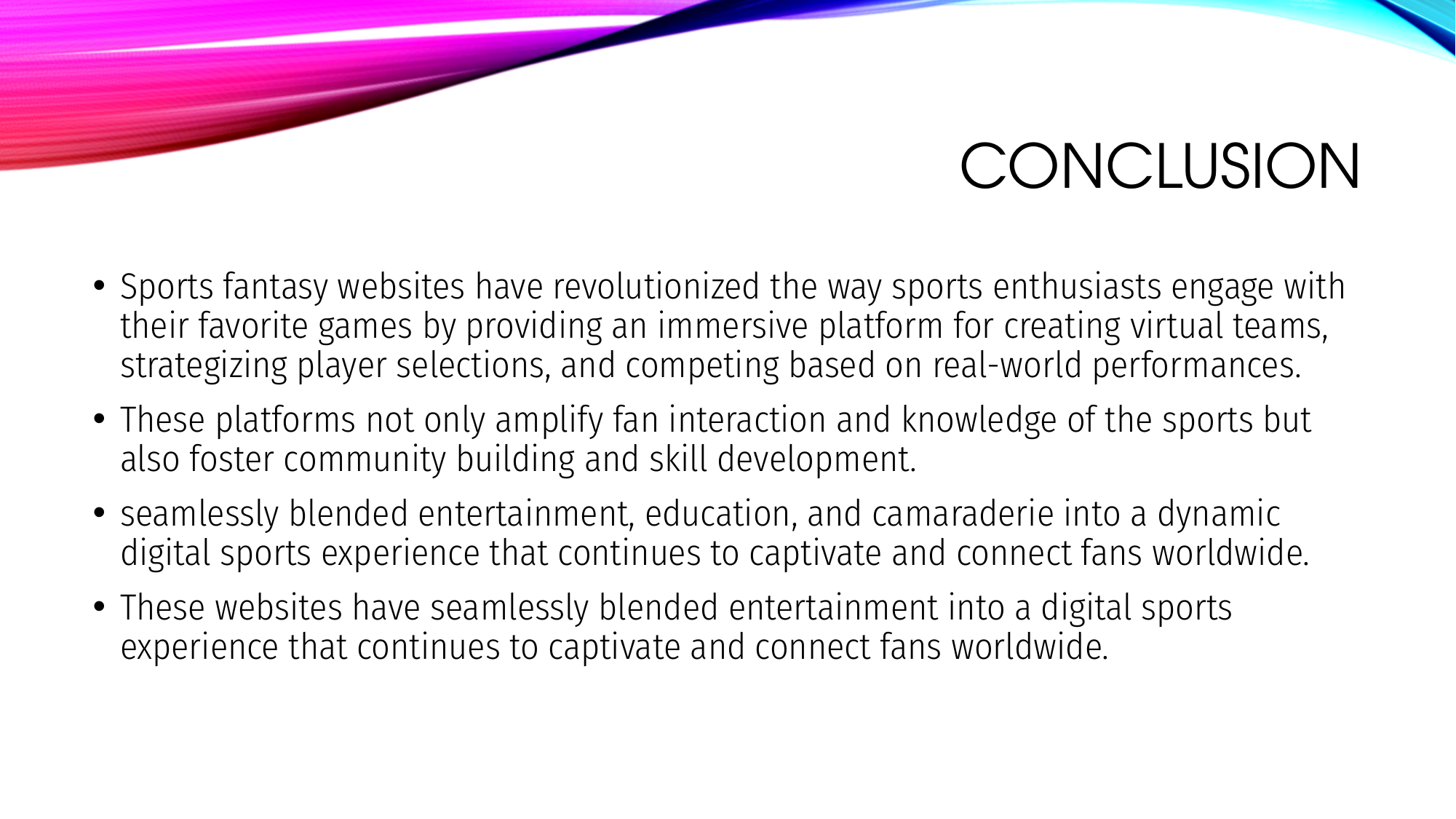

# Conclusion
Sports fantasy websites have revolutionized the way sports enthusiasts engage with their favorite games by providing an immersive platform for creating virtual teams, strategizing player selections, and competing based on real-world performances.
These platforms not only amplify fan interaction and knowledge of the sports but also foster community building and skill development.
seamlessly blended entertainment, education, and camaraderie into a dynamic digital sports experience that continues to captivate and connect fans worldwide.
These websites have seamlessly blended entertainment into a digital sports experience that continues to captivate and connect fans worldwide.